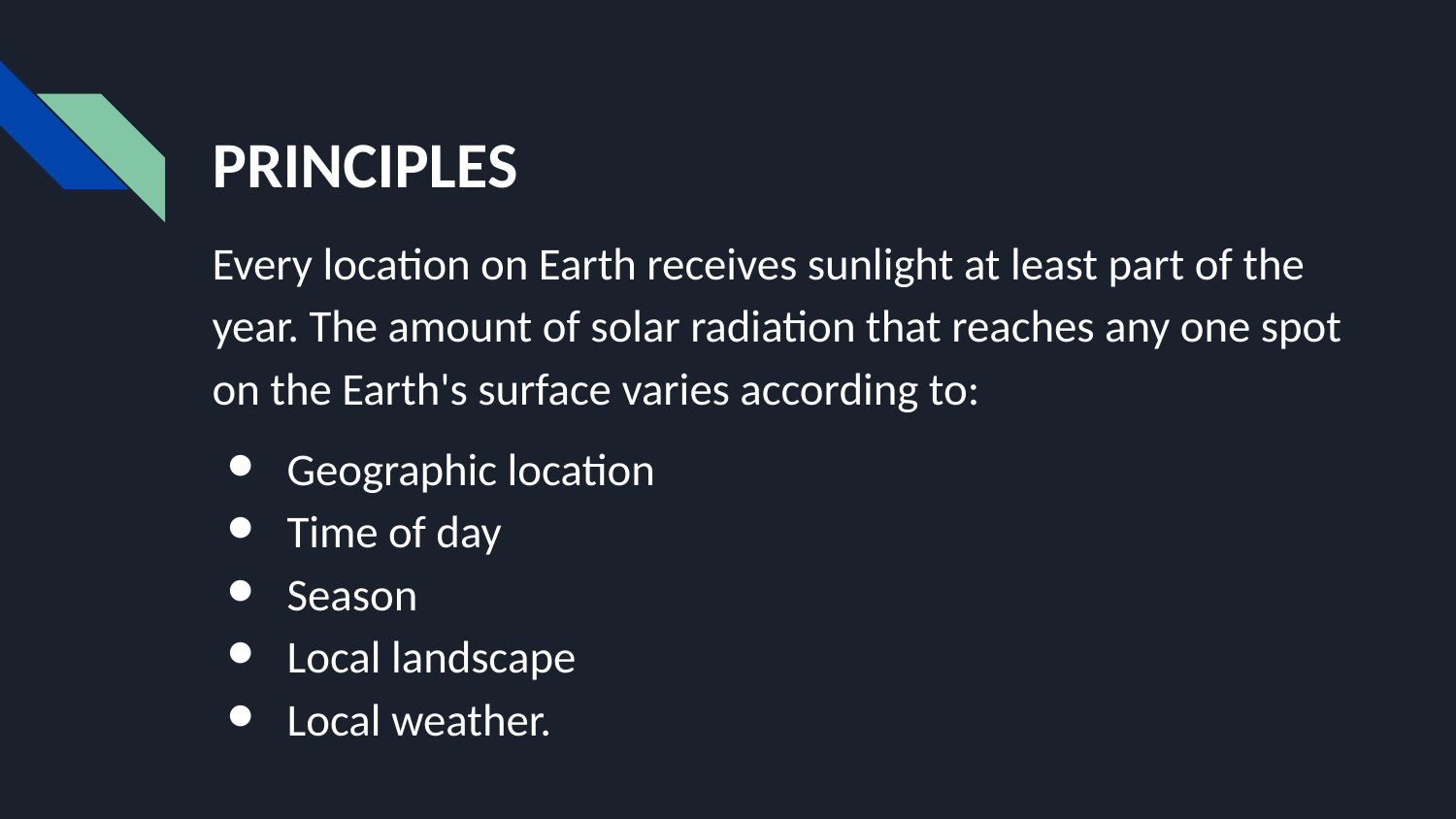

# PRINCIPLES

Every location on Earth receives sunlight at least part of the year. The amount of solar radiation that reaches any one spot on the Earth's surface varies according to:
Geographic location
Time of day
Season
Local landscape
Local weather.